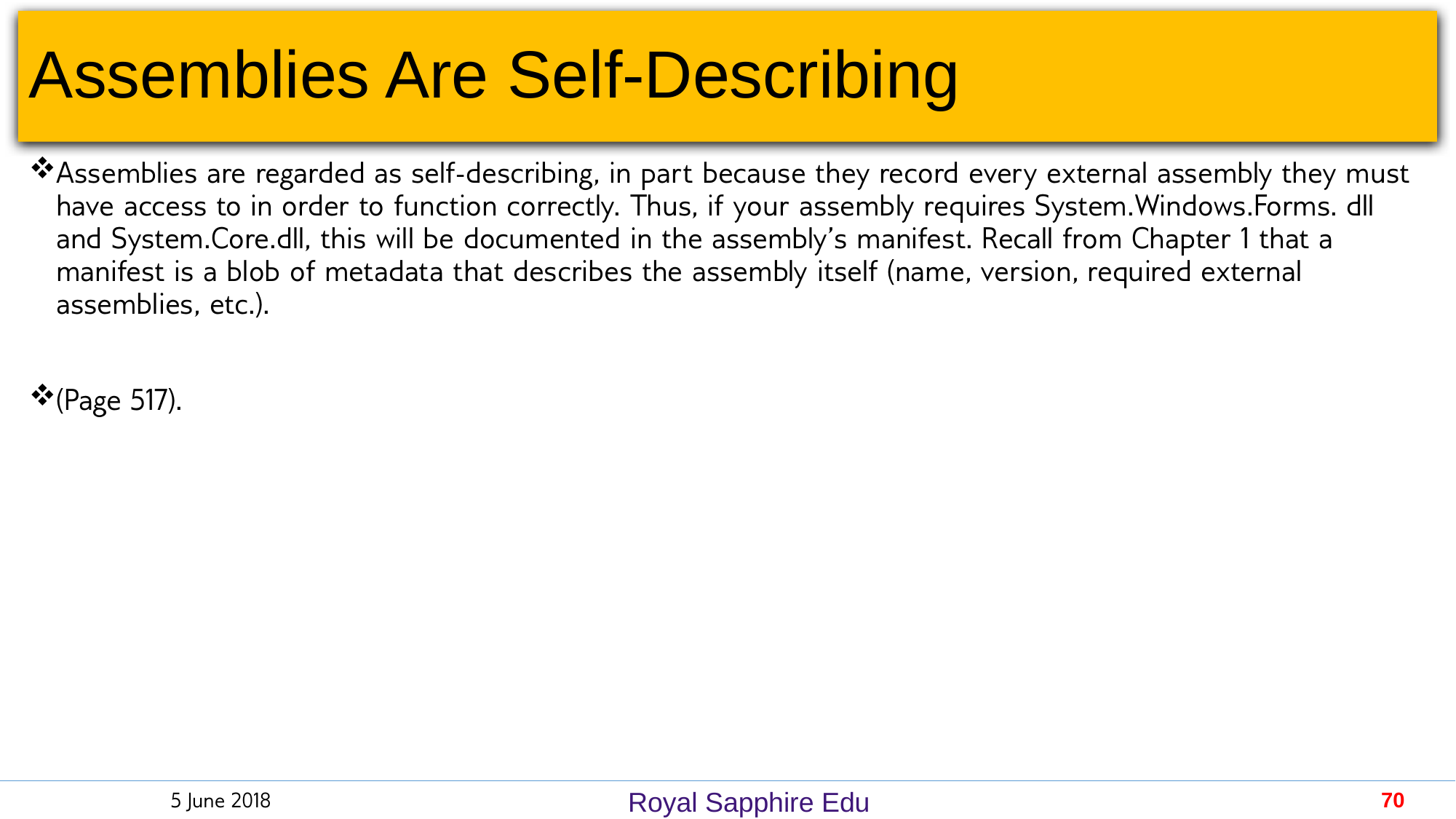

# Assemblies Are Self-Describing
Assemblies are regarded as self-describing, in part because they record every external assembly they must have access to in order to function correctly. Thus, if your assembly requires System.Windows.Forms. dll and System.Core.dll, this will be documented in the assembly’s manifest. Recall from Chapter 1 that a manifest is a blob of metadata that describes the assembly itself (name, version, required external assemblies, etc.).

(Page 517).
5 June 2018
70